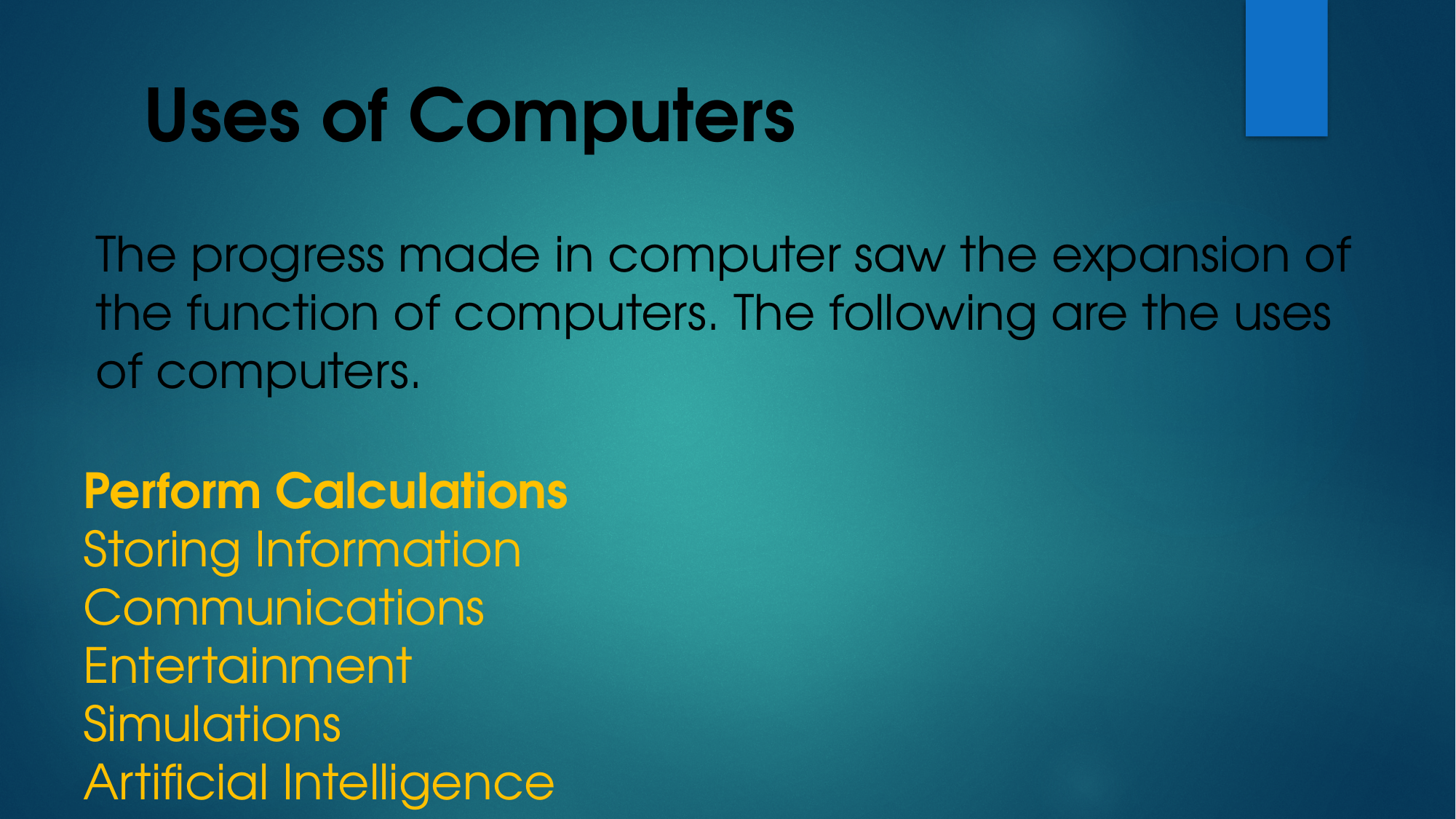

Uses of Computers
The progress made in computer saw the expansion of the function of computers. The following are the uses of computers.
Perform Calculations
Storing Information
Communications
Entertainment
Simulations
Artificial Intelligence